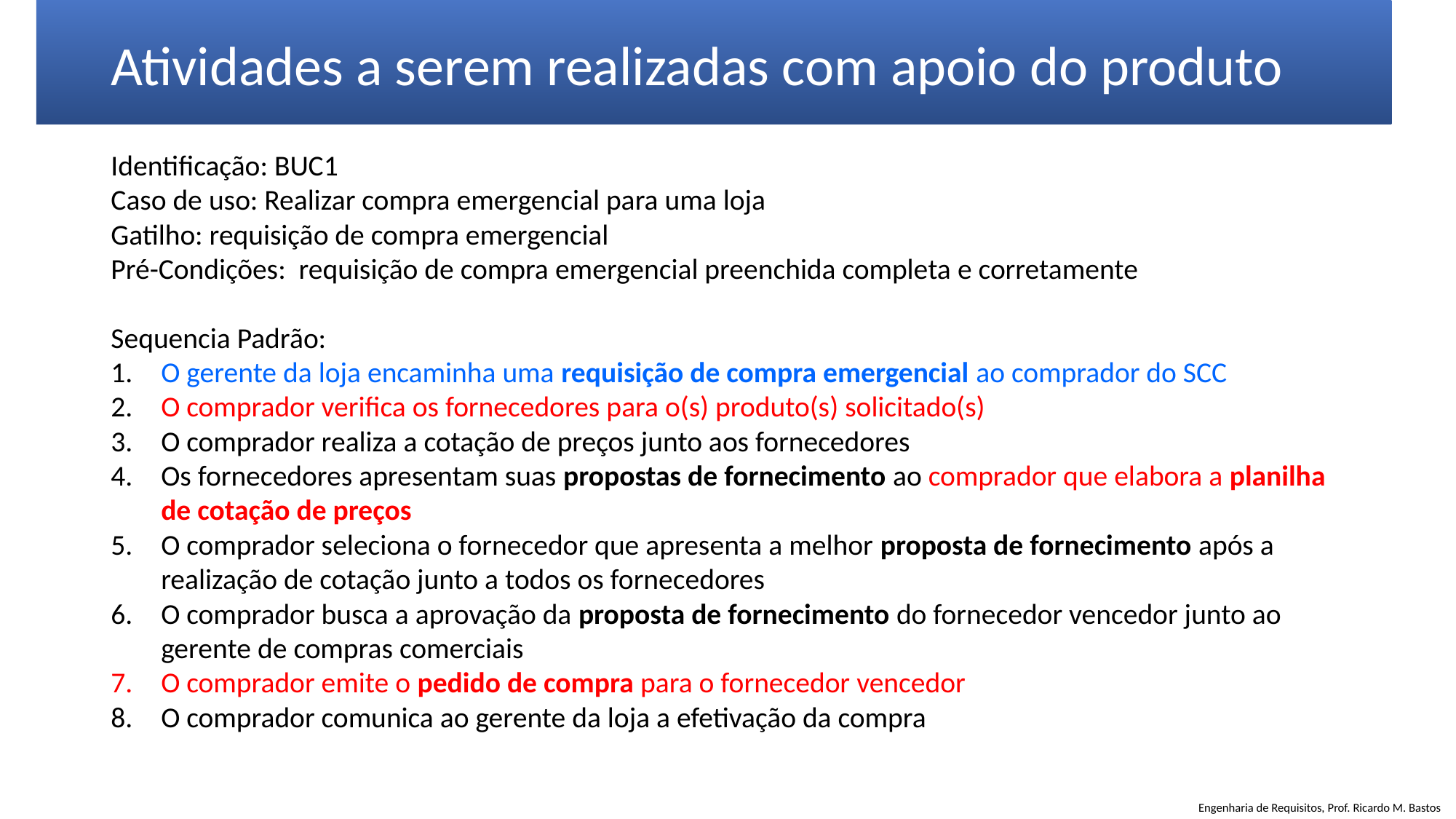

# Atividades a serem realizadas com apoio do produto
Identificação: BUC1
Caso de uso: Realizar compra emergencial para uma loja
Gatilho: requisição de compra emergencial
Pré-Condições:  requisição de compra emergencial preenchida completa e corretamente

Sequencia Padrão:
O gerente da loja encaminha uma requisição de compra emergencial ao comprador do SCC
O comprador verifica os fornecedores para o(s) produto(s) solicitado(s)
O comprador realiza a cotação de preços junto aos fornecedores
Os fornecedores apresentam suas propostas de fornecimento ao comprador que elabora a planilha de cotação de preços
O comprador seleciona o fornecedor que apresenta a melhor proposta de fornecimento após a realização de cotação junto a todos os fornecedores
O comprador busca a aprovação da proposta de fornecimento do fornecedor vencedor junto ao gerente de compras comerciais
O comprador emite o pedido de compra para o fornecedor vencedor
O comprador comunica ao gerente da loja a efetivação da compra